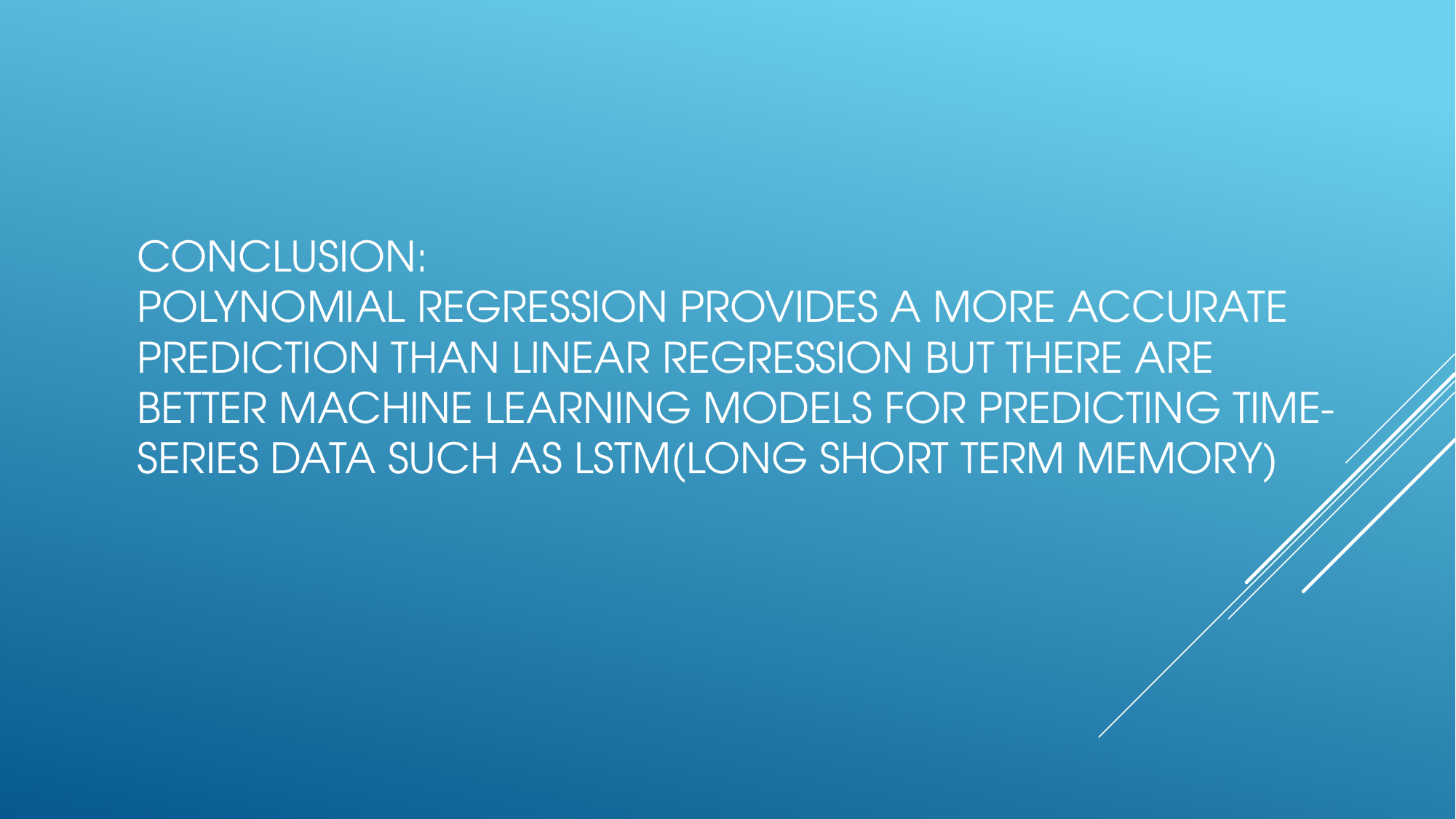

# Conclusion: polynomial Regression provides a more accurate prediction than linear regression but there are better machine learning models for predicting time-series data such as LSTM(Long Short Term Memory)